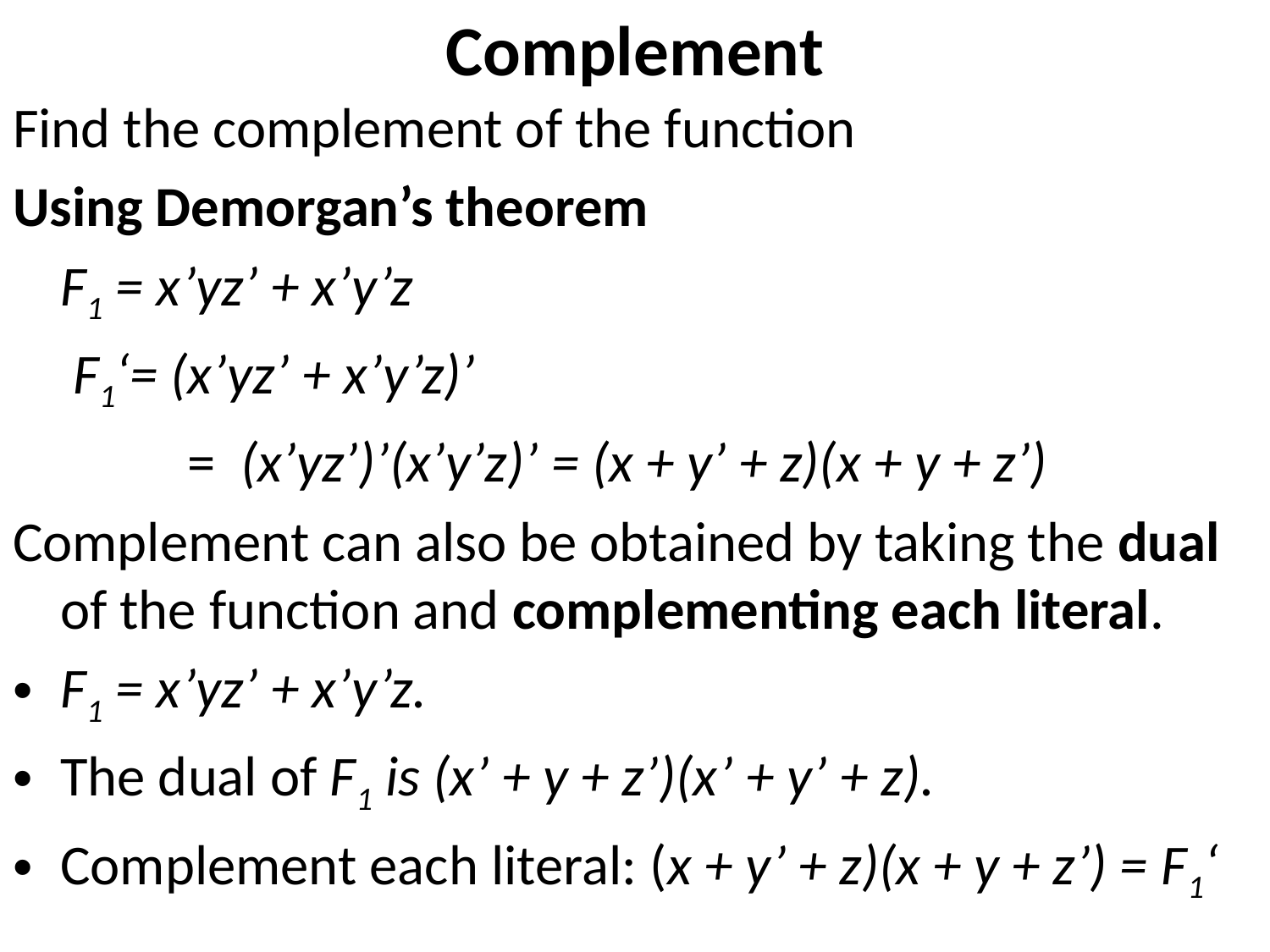

# Complement
Find the complement of the function
Using Demorgan’s theorem
	F1 = x’yz’ + x’y’z
	 F1‘= (x’yz’ + x’y’z)’
		=  (x’yz’)’(x’y’z)’ = (x + y’ + z)(x + y + z’)
Complement can also be obtained by taking the dual of the function and complementing each literal.
F1 = x’yz’ + x’y’z.
The dual of F1 is (x’ + y + z’)(x’ + y’ + z).
Complement each literal: (x + y’ + z)(x + y + z’) = F1‘